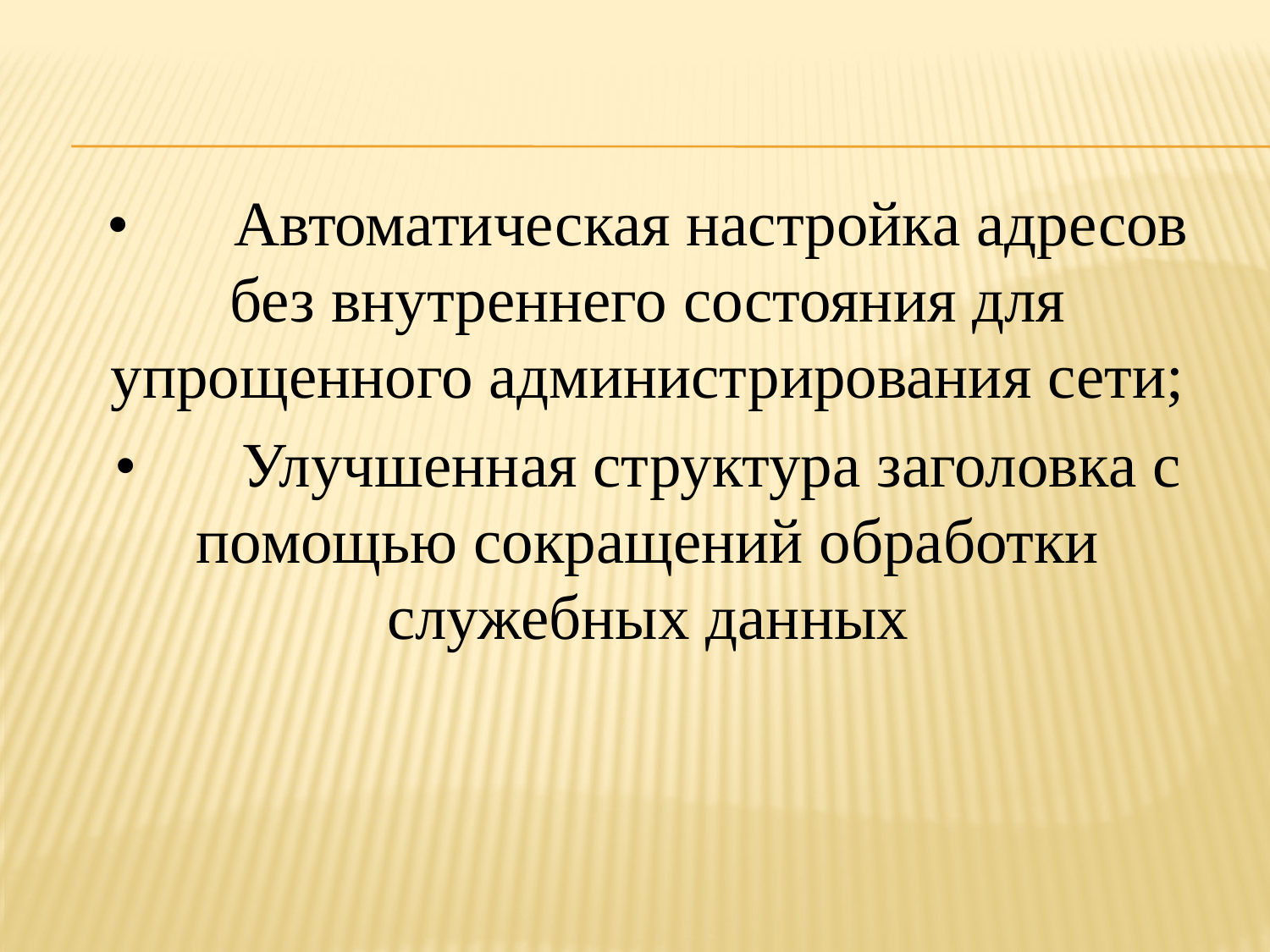

•	Автоматическая настройка адресов без внутреннего состояния для упрощенного администрирования сети;
•	Улучшенная структура заголовка с помощью сокращений обработки служебных данных